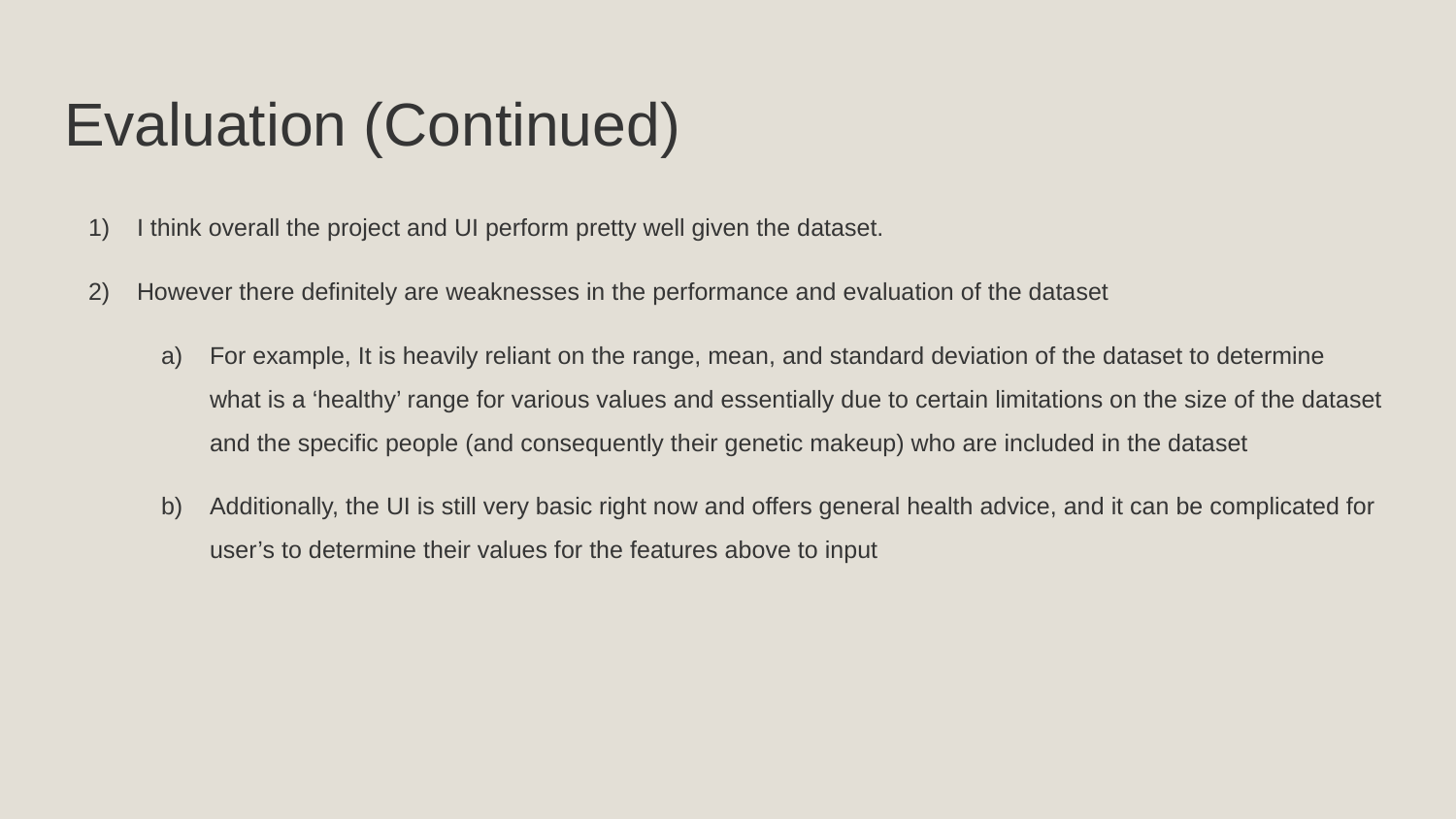

# Evaluation (Continued)
I think overall the project and UI perform pretty well given the dataset.
However there definitely are weaknesses in the performance and evaluation of the dataset
For example, It is heavily reliant on the range, mean, and standard deviation of the dataset to determine what is a ‘healthy’ range for various values and essentially due to certain limitations on the size of the dataset and the specific people (and consequently their genetic makeup) who are included in the dataset
Additionally, the UI is still very basic right now and offers general health advice, and it can be complicated for user’s to determine their values for the features above to input